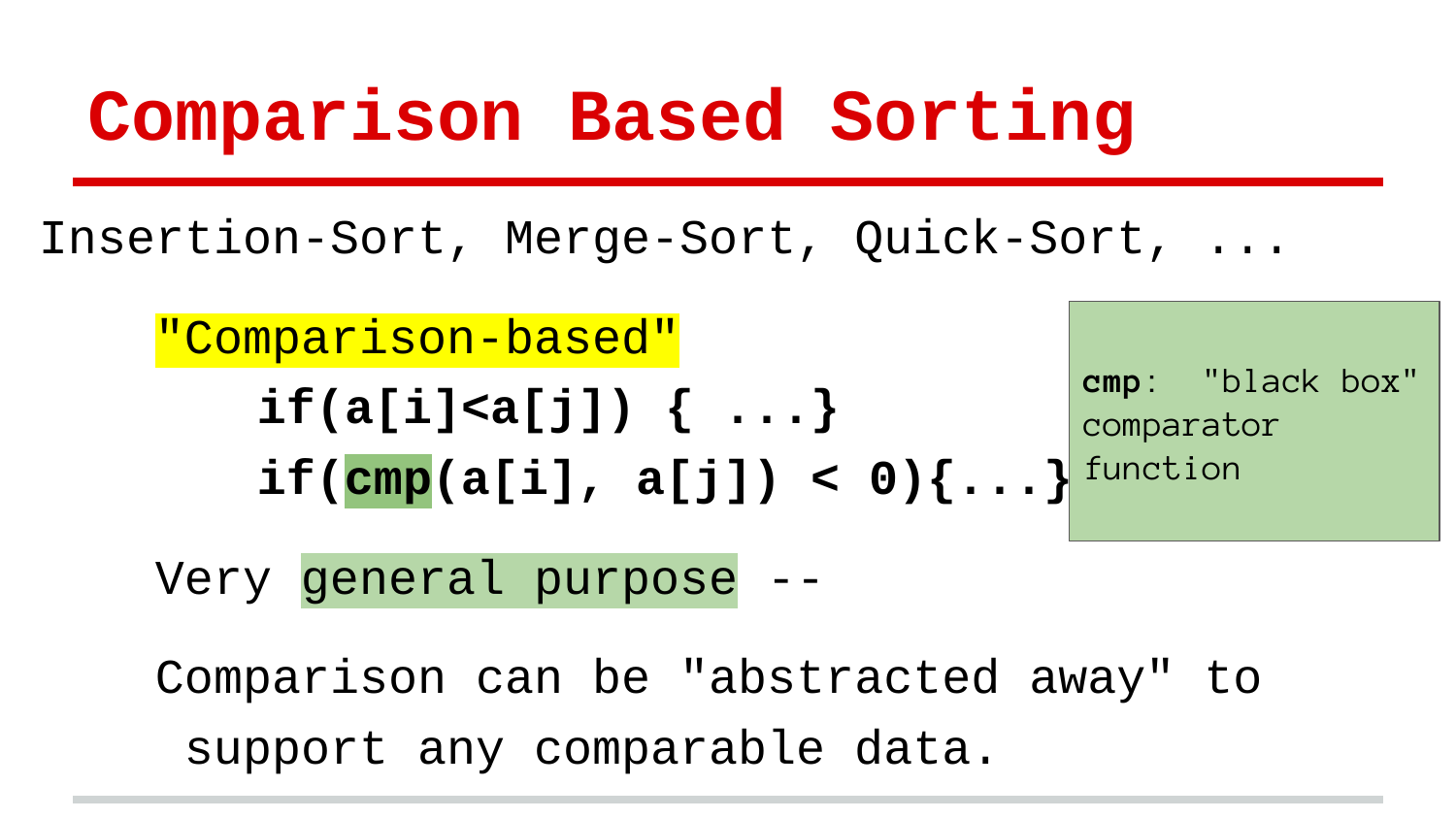

# Comparison Based Sorting
Insertion-Sort, Merge-Sort, Quick-Sort, ...

    "Comparison-based"
if(a[i]<a[j]) { ...}
if(cmp(a[i], a[j]) < 0){...}

    Very general purpose --

    Comparison can be "abstracted away" to
     support any comparable data.

cmp:  "black box" comparator function